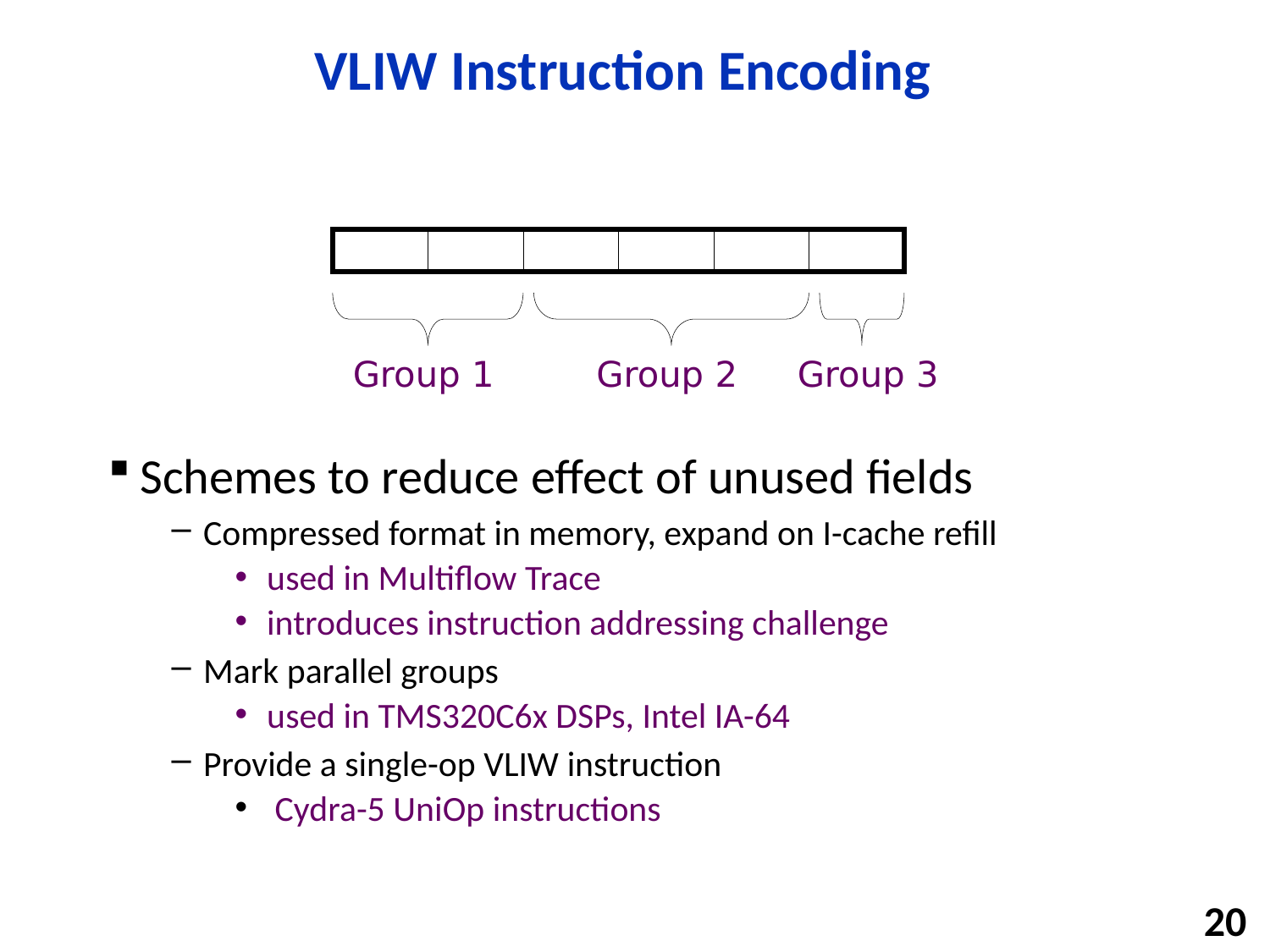

# VLIW Instruction Encoding

Group 1
Group 2
Group 3
Schemes to reduce effect of unused fields
Compressed format in memory, expand on I-cache refill
used in Multiflow Trace
introduces instruction addressing challenge
Mark parallel groups
used in TMS320C6x DSPs, Intel IA-64
Provide a single-op VLIW instruction
 Cydra-5 UniOp instructions

20